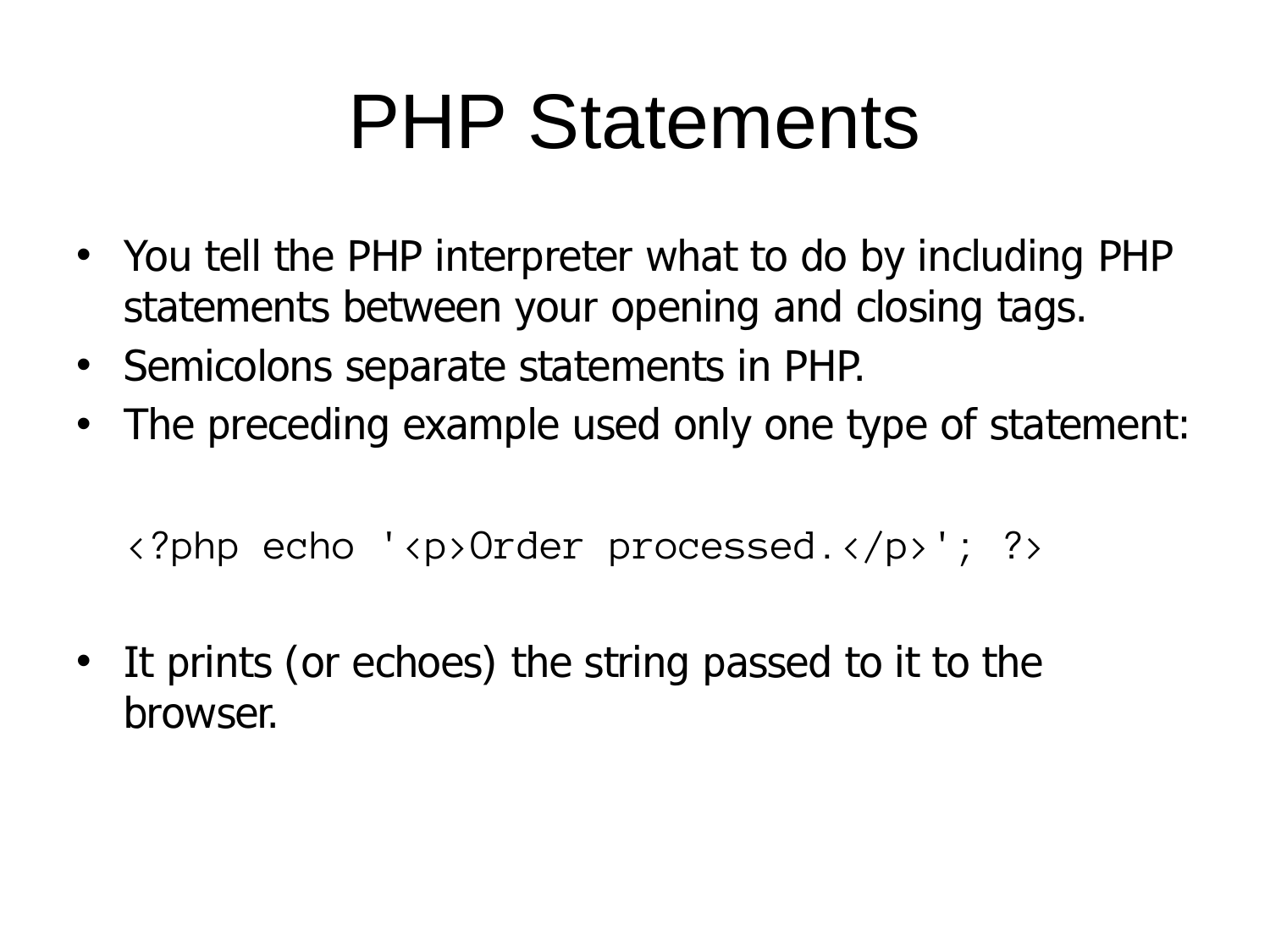

# PHP Statements
You tell the PHP interpreter what to do by including PHP statements between your opening and closing tags.
Semicolons separate statements in PHP.
The preceding example used only one type of statement:

<?php echo '<p>Order processed.</p>'; ?>

It prints (or echoes) the string passed to it to the browser.